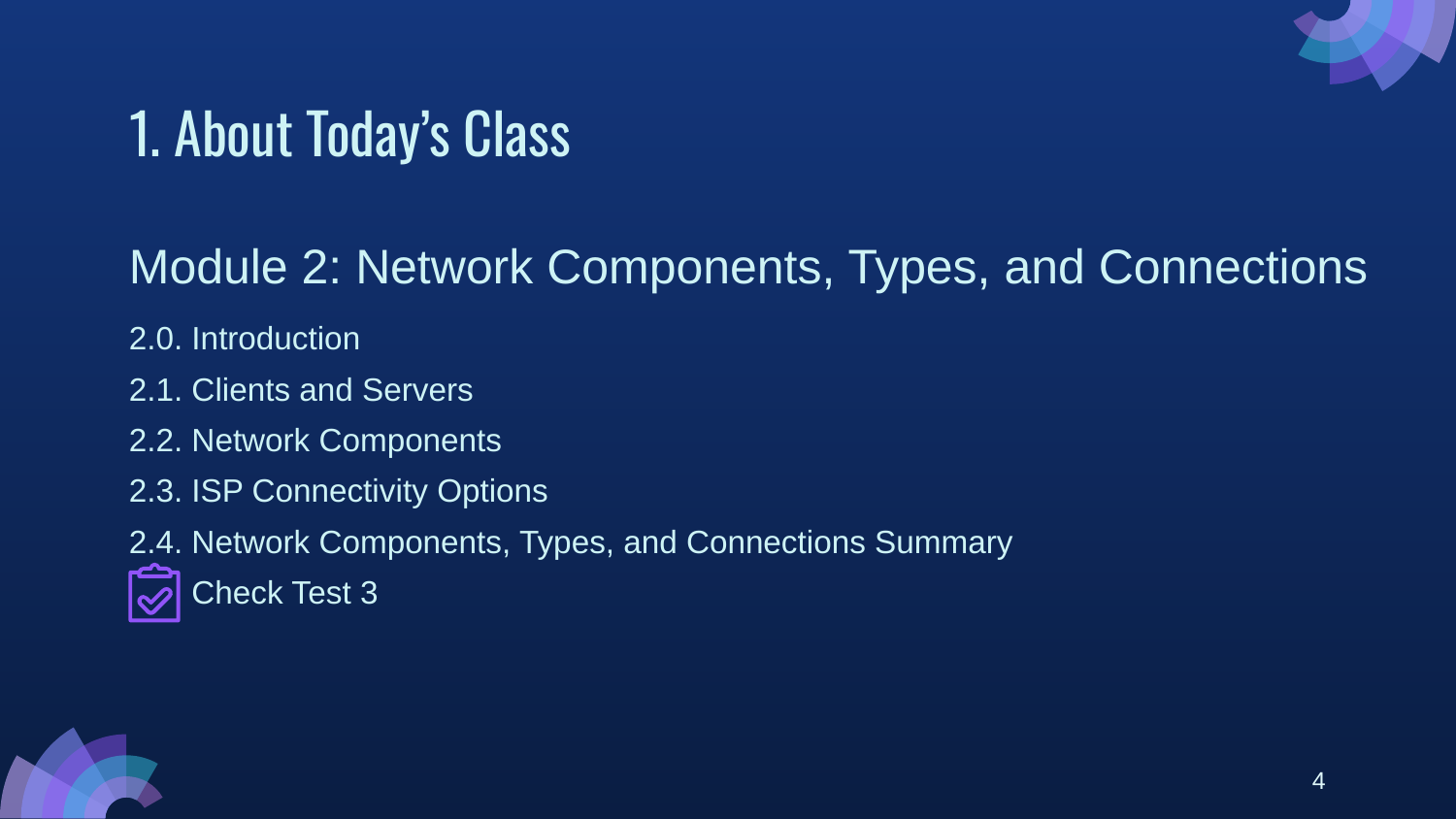

# 1. About Today’s Class
Module 2: Network Components, Types, and Connections
2.0. Introduction
2.1. Clients and Servers
2.2. Network Components
2.3. ISP Connectivity Options
2.4. Network Components, Types, and Connections Summary
       Check Test 3

4